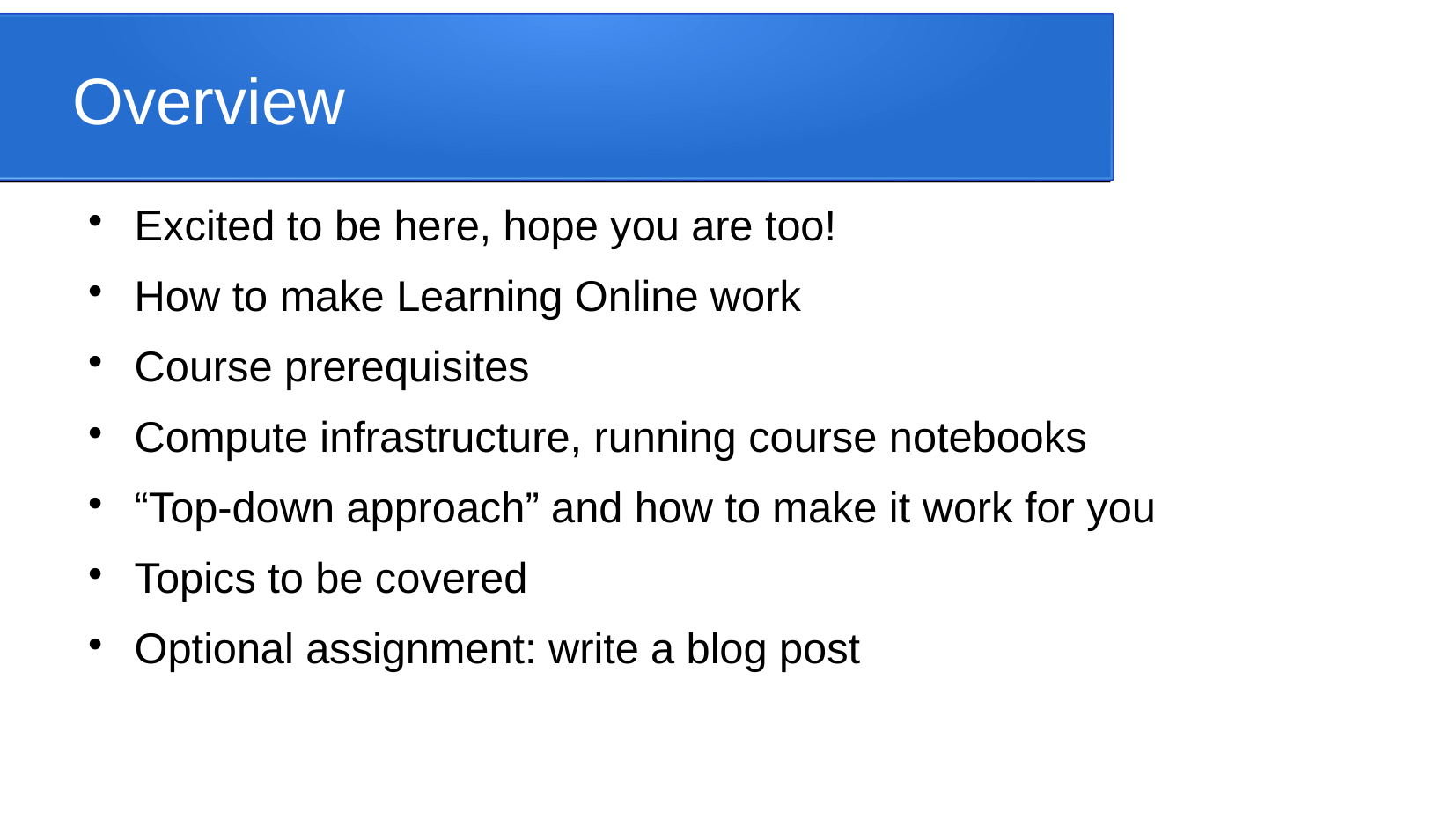

Overview
Excited to be here, hope you are too!
How to make Learning Online work
Course prerequisites
Compute infrastructure, running course notebooks
“Top-down approach” and how to make it work for you
Topics to be covered
Optional assignment: write a blog post